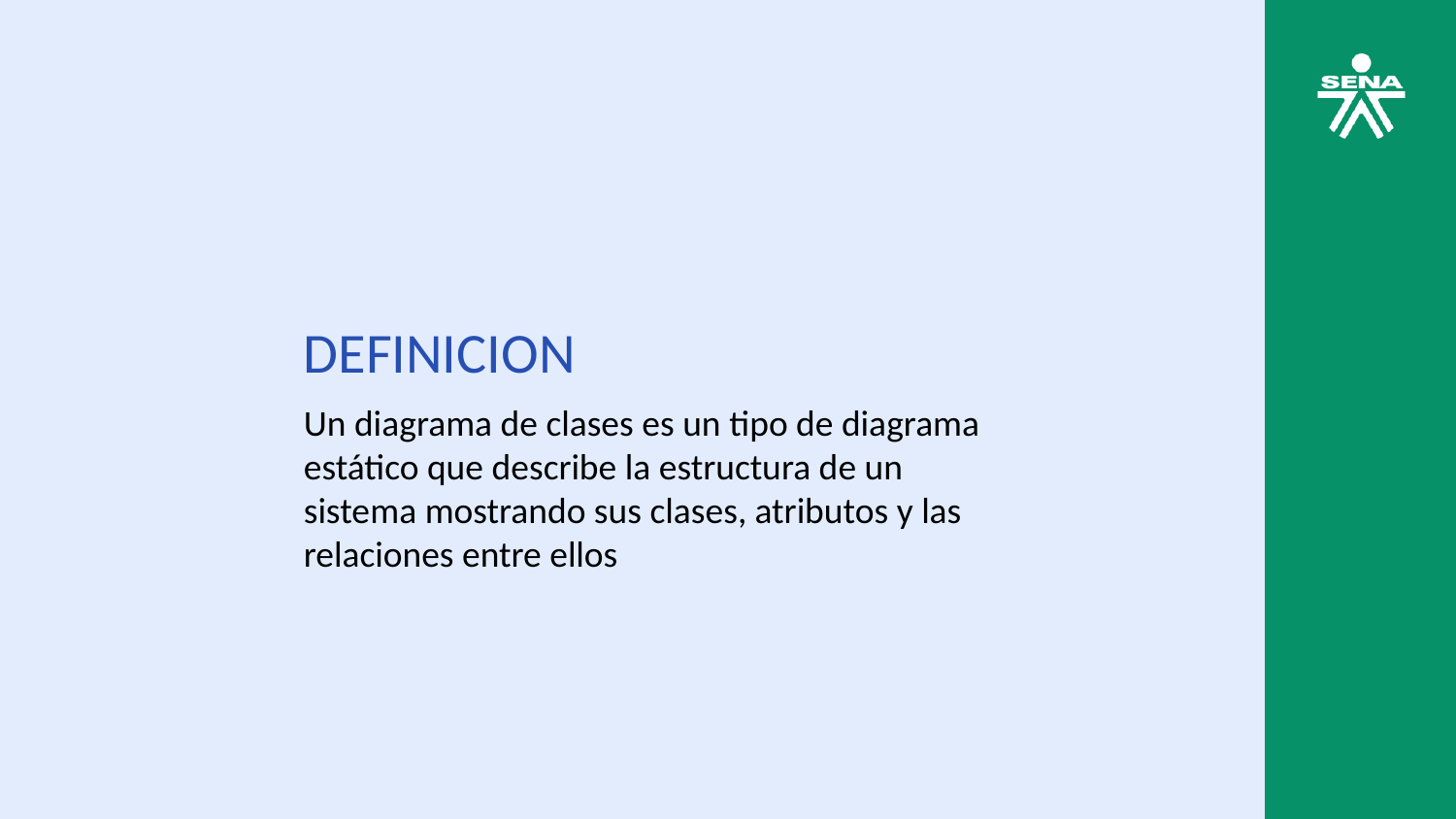

DEFINICION
Un diagrama de clases es un tipo de diagrama estático que describe la estructura de un sistema mostrando sus clases, atributos y las relaciones entre ellos